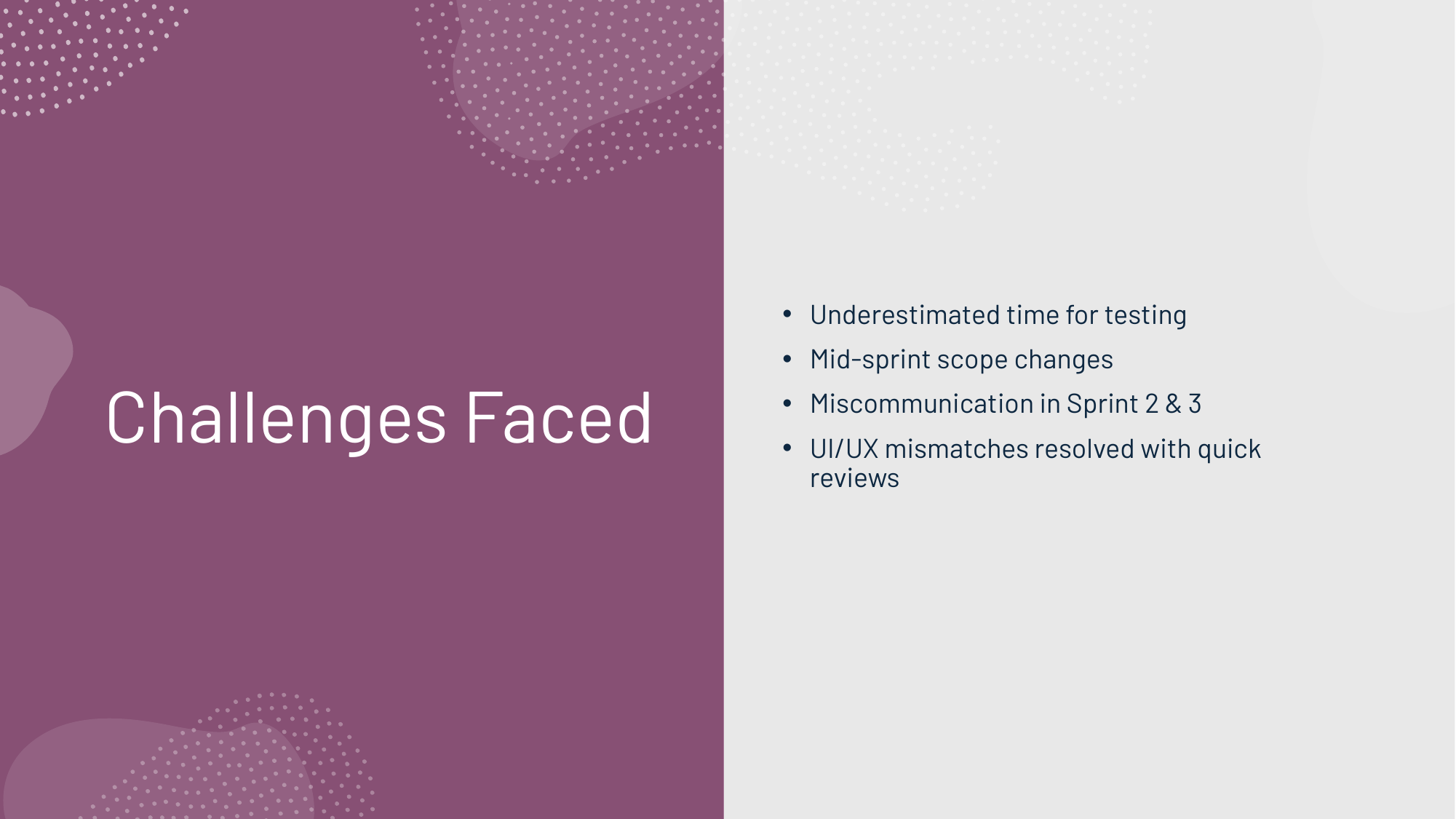

Underestimated time for testing
Mid-sprint scope changes
Miscommunication in Sprint 2 & 3
UI/UX mismatches resolved with quick reviews

# Challenges Faced